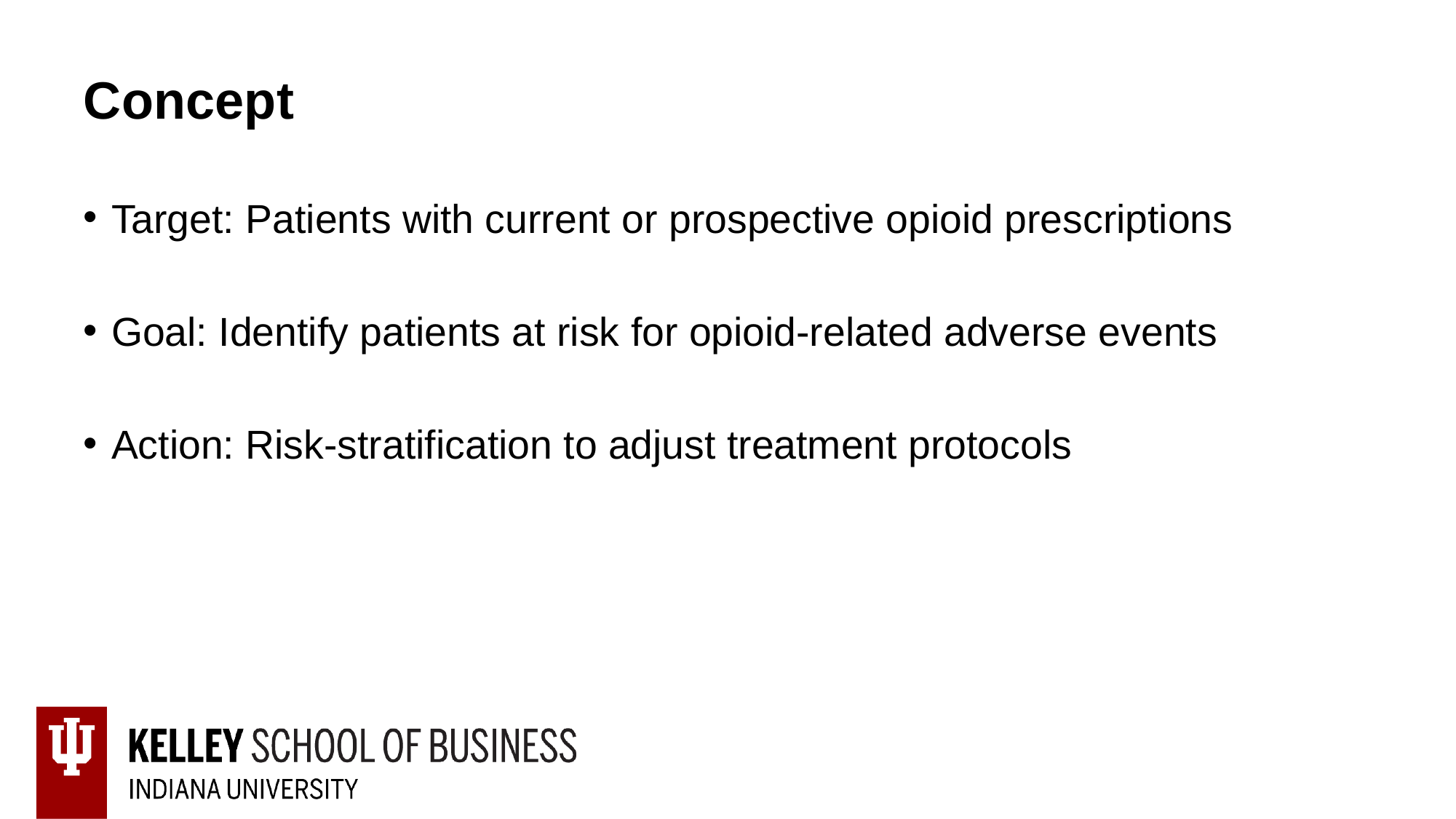

# Concept
Target: Patients with current or prospective opioid prescriptions

Goal: Identify patients at risk for opioid-related adverse events

Action: Risk-stratification to adjust treatment protocols